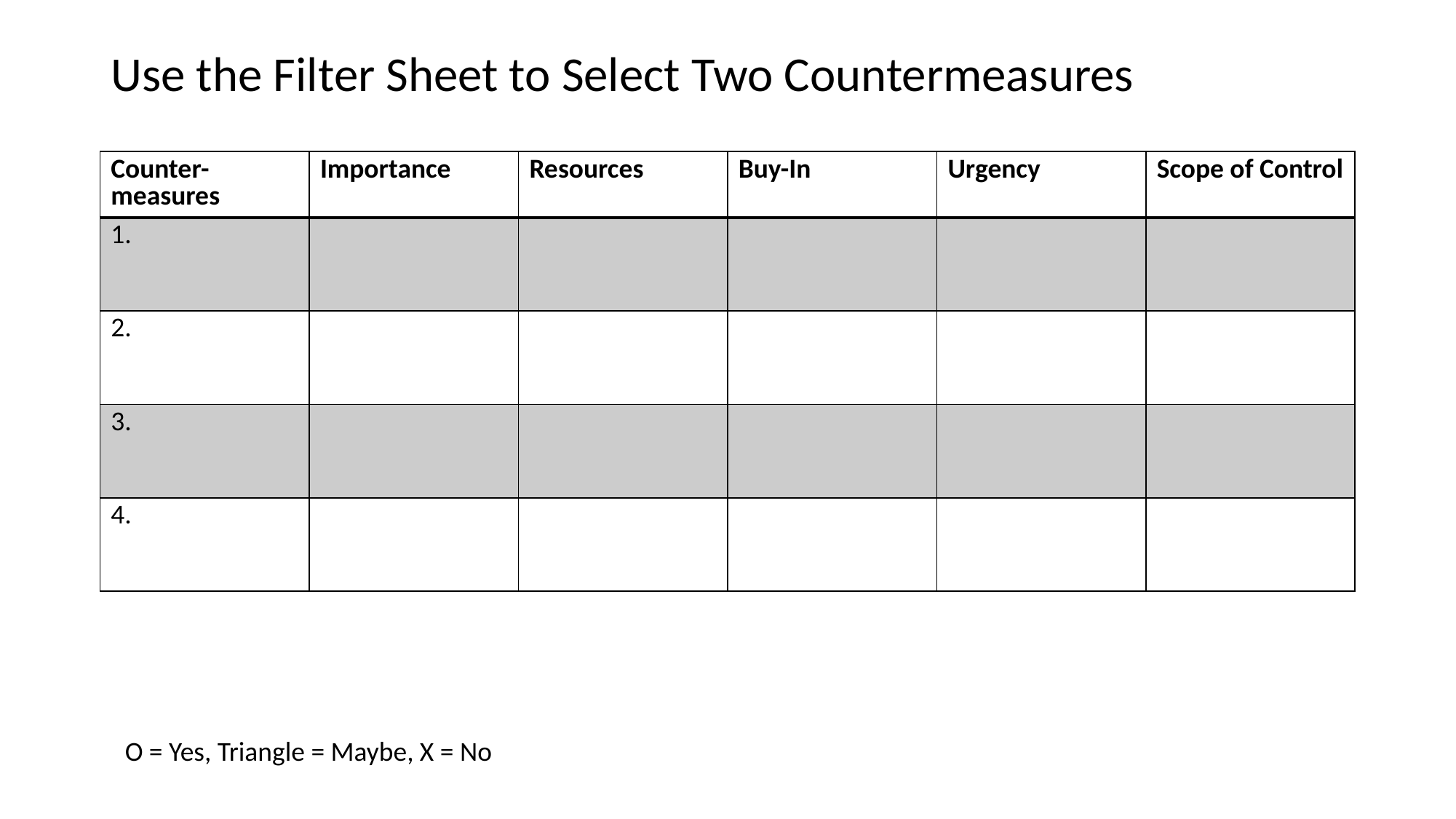

# Use the Filter Sheet to Select Two Countermeasures
| Counter-measures | Importance | Resources | Buy-In | Urgency | Scope of Control |
| --- | --- | --- | --- | --- | --- |
| 1. |  |  |  |  |  |
| 2. |  |  |  |  |  |
| 3. |  |  |  |  |  |
| 4. |  |  |  |  |  |
O = Yes, Triangle = Maybe, X = No